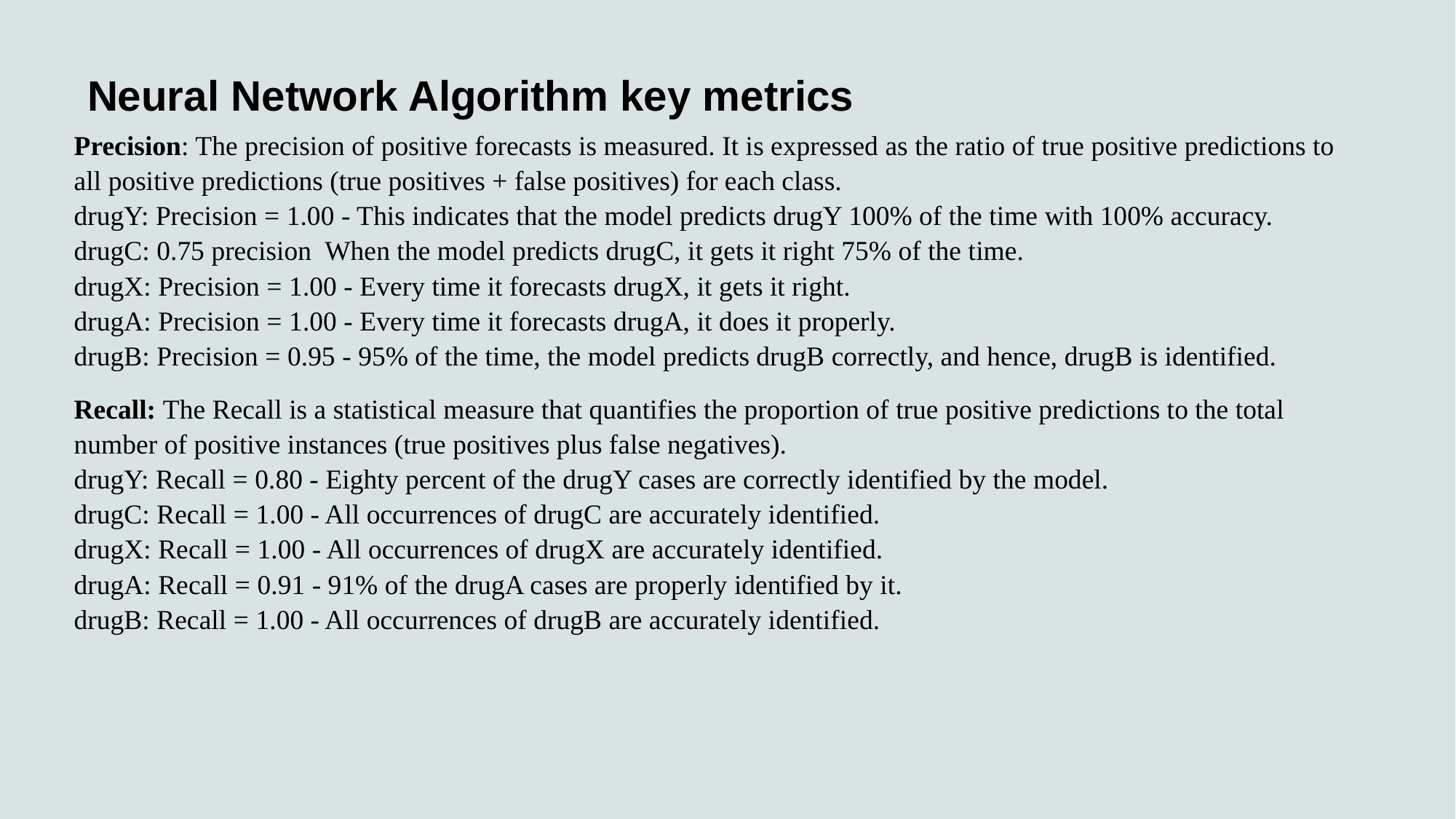

Neural Network Algorithm key metrics

Precision: The precision of positive forecasts is measured. It is expressed as the ratio of true positive predictions to all positive predictions (true positives + false positives) for each class.
drugY: Precision = 1.00 - This indicates that the model predicts drugY 100% of the time with 100% accuracy.
drugC: 0.75 precision  When the model predicts drugC, it gets it right 75% of the time.
drugX: Precision = 1.00 - Every time it forecasts drugX, it gets it right.
drugA: Precision = 1.00 - Every time it forecasts drugA, it does it properly.
drugB: Precision = 0.95 - 95% of the time, the model predicts drugB correctly, and hence, drugB is identified.
Recall: The Recall is a statistical measure that quantifies the proportion of true positive predictions to the total number of positive instances (true positives plus false negatives).
drugY: Recall = 0.80 - Eighty percent of the drugY cases are correctly identified by the model.
drugC: Recall = 1.00 - All occurrences of drugC are accurately identified.
drugX: Recall = 1.00 - All occurrences of drugX are accurately identified.
drugA: Recall = 0.91 - 91% of the drugA cases are properly identified by it.
drugB: Recall = 1.00 - All occurrences of drugB are accurately identified.